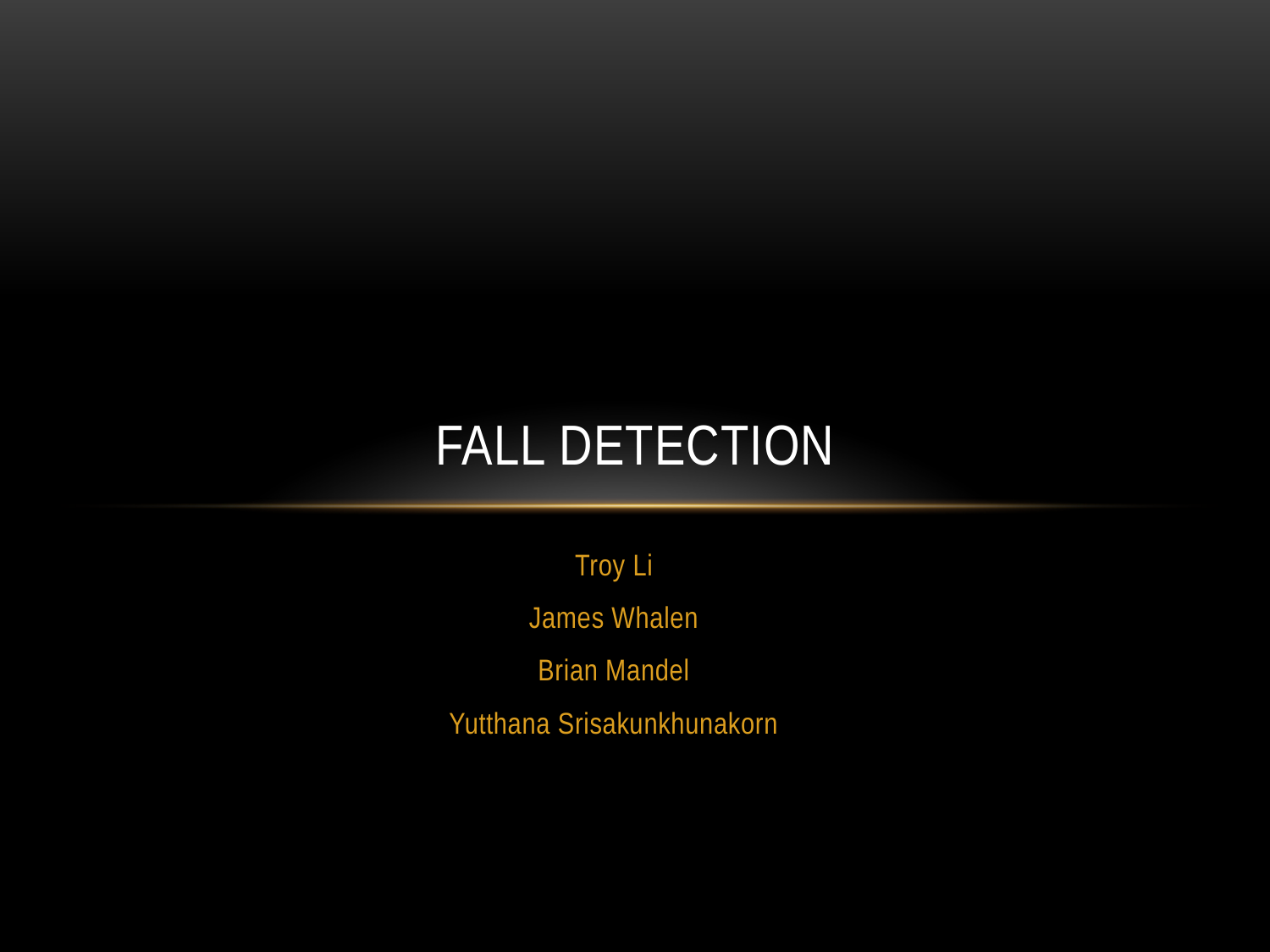

# Fall Detection
Troy Li
James Whalen
Brian Mandel
Yutthana Srisakunkhunakorn